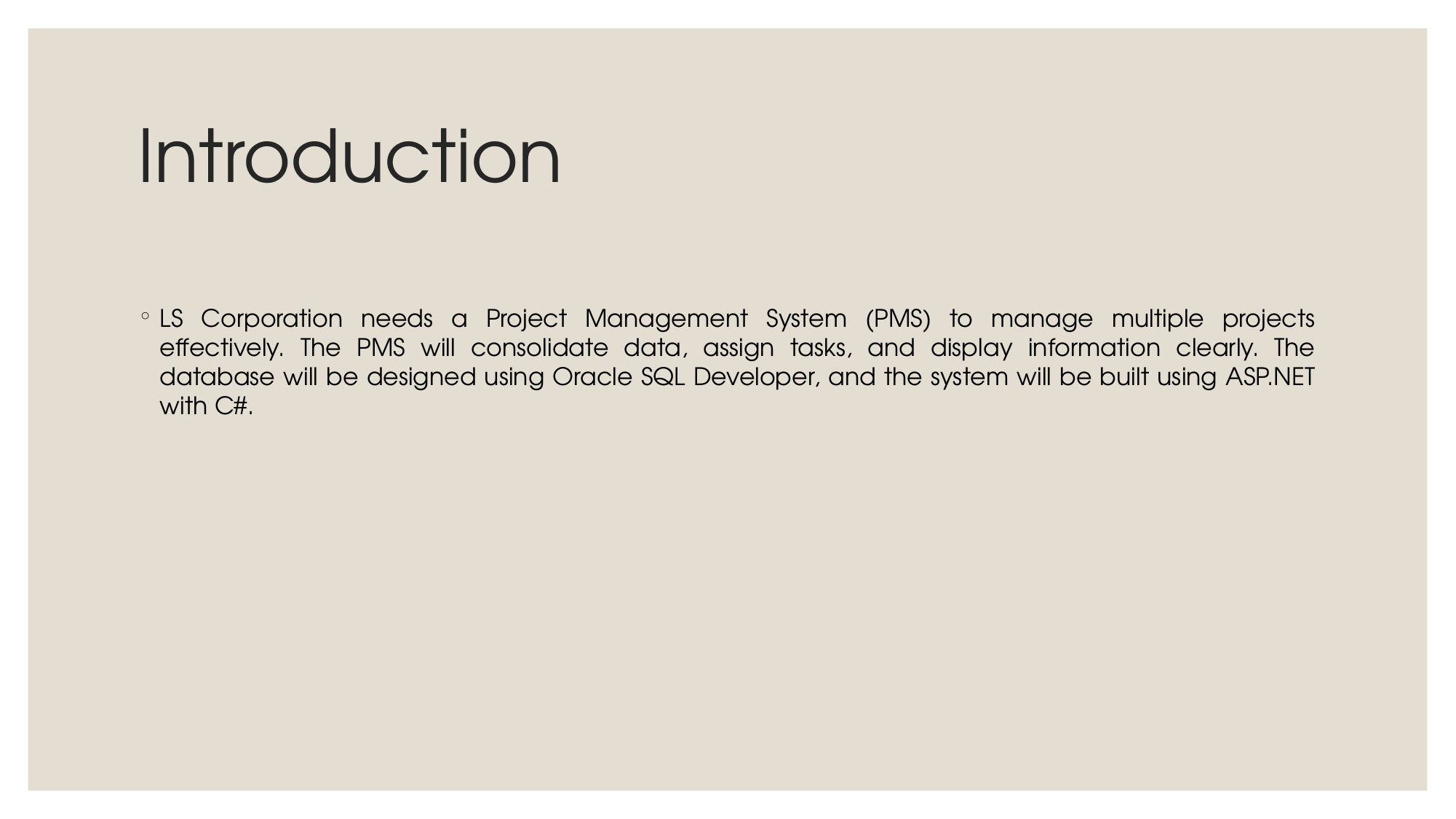

# Introduction

LS Corporation needs a Project Management System (PMS) to manage multiple projects effectively. The PMS will consolidate data, assign tasks, and display information clearly. The database will be designed using Oracle SQL Developer, and the system will be built using ASP.NET with C#.